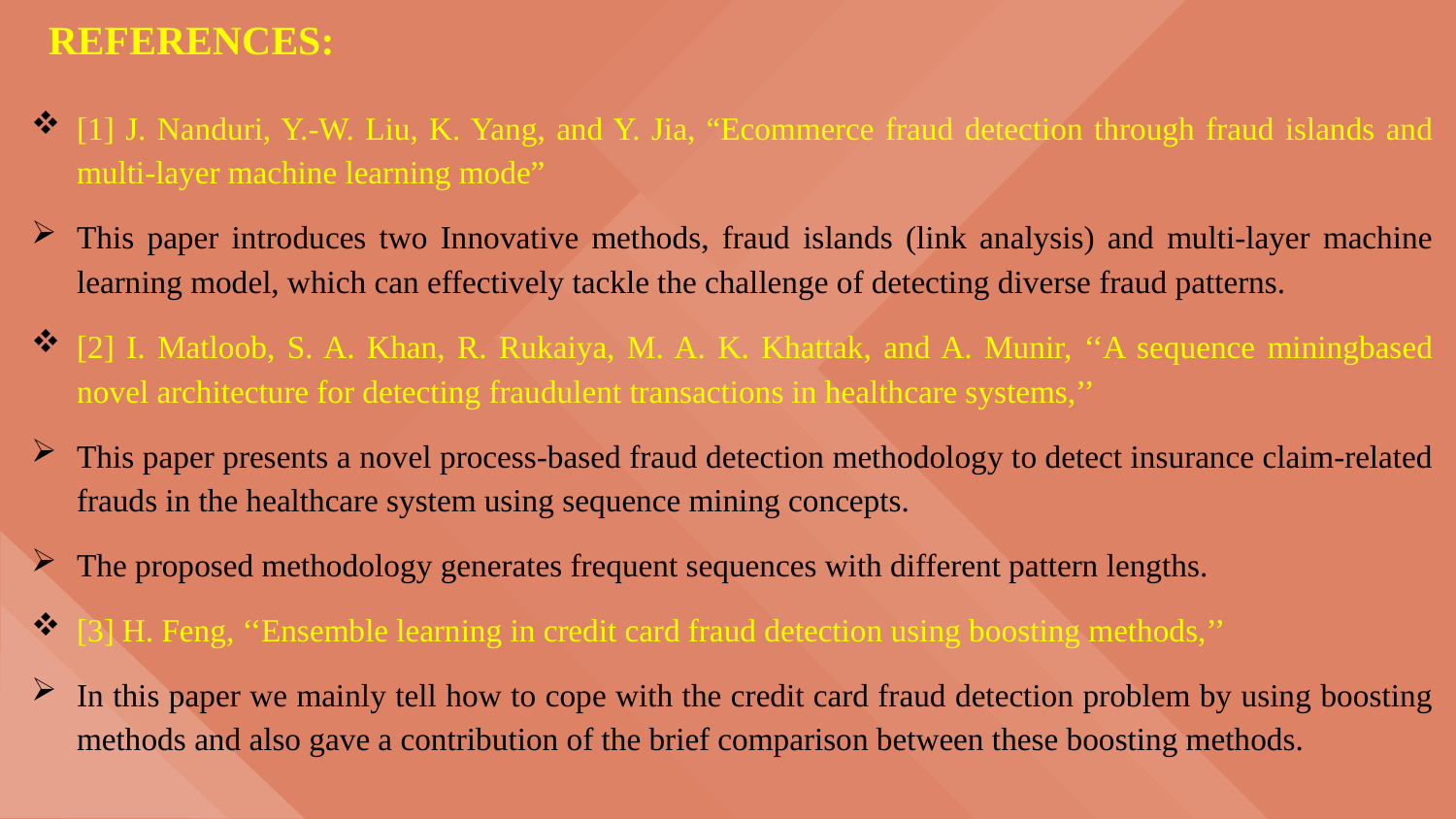

REFERENCES:

[1] J. Nanduri, Y.-W. Liu, K. Yang, and Y. Jia, “Ecommerce fraud detection through fraud islands and multi-layer machine learning mode”
This paper introduces two Innovative methods, fraud islands (link analysis) and multi-layer machine learning model, which can effectively tackle the challenge of detecting diverse fraud patterns.
[2] I. Matloob, S. A. Khan, R. Rukaiya, M. A. K. Khattak, and A. Munir, ‘‘A sequence miningbased novel architecture for detecting fraudulent transactions in healthcare systems,’’
This paper presents a novel process-based fraud detection methodology to detect insurance claim-related frauds in the healthcare system using sequence mining concepts.
The proposed methodology generates frequent sequences with different pattern lengths.
[3] H. Feng, ‘‘Ensemble learning in credit card fraud detection using boosting methods,’’
In this paper we mainly tell how to cope with the credit card fraud detection problem by using boosting methods and also gave a contribution of the brief comparison between these boosting methods.